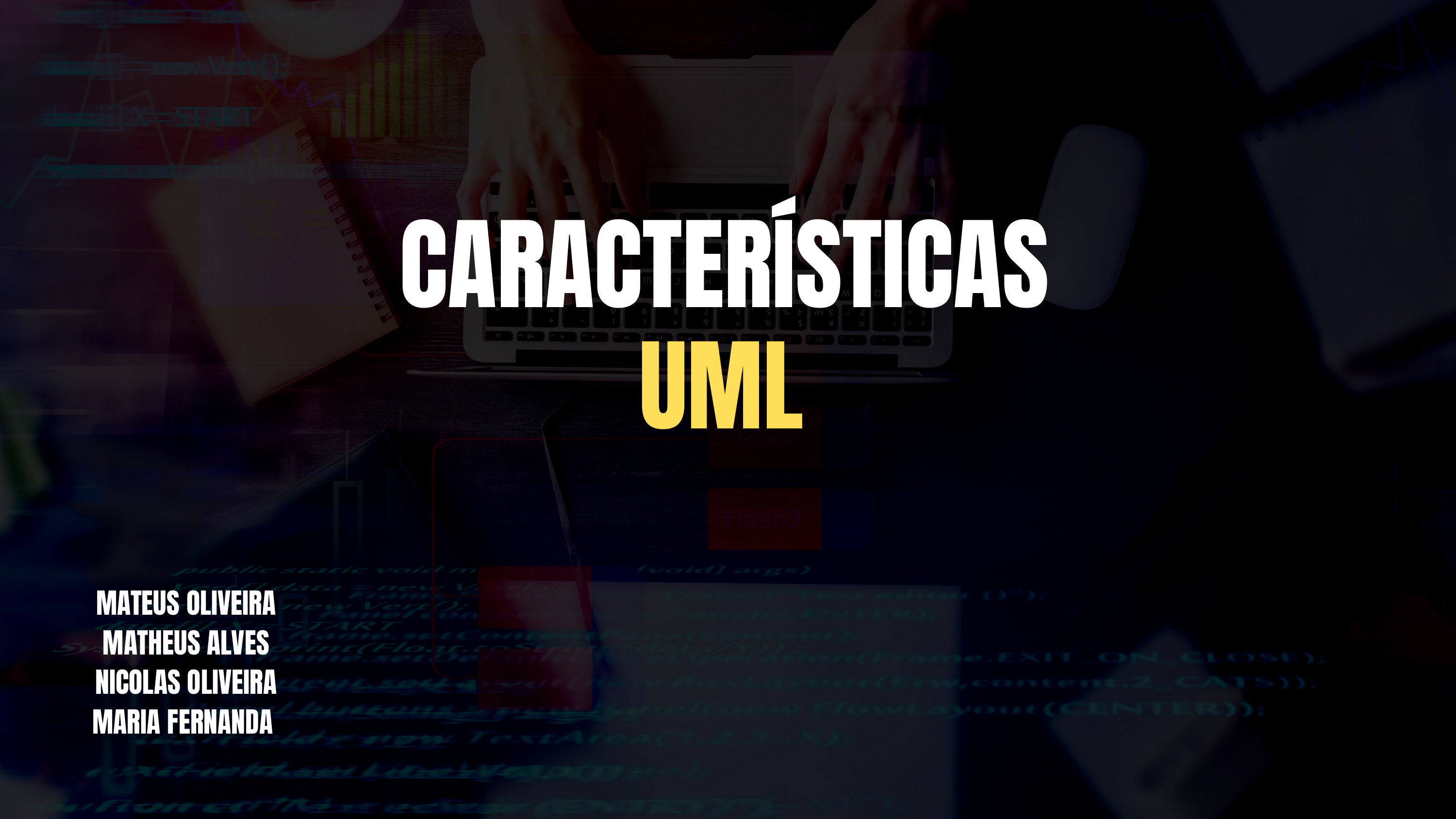

CARACTERÍSTICAS
UML
MATEUS OLIVEIRA
MATHEUS ALVES
NICOLAS OLIVEIRA
MARIA FERNANDA